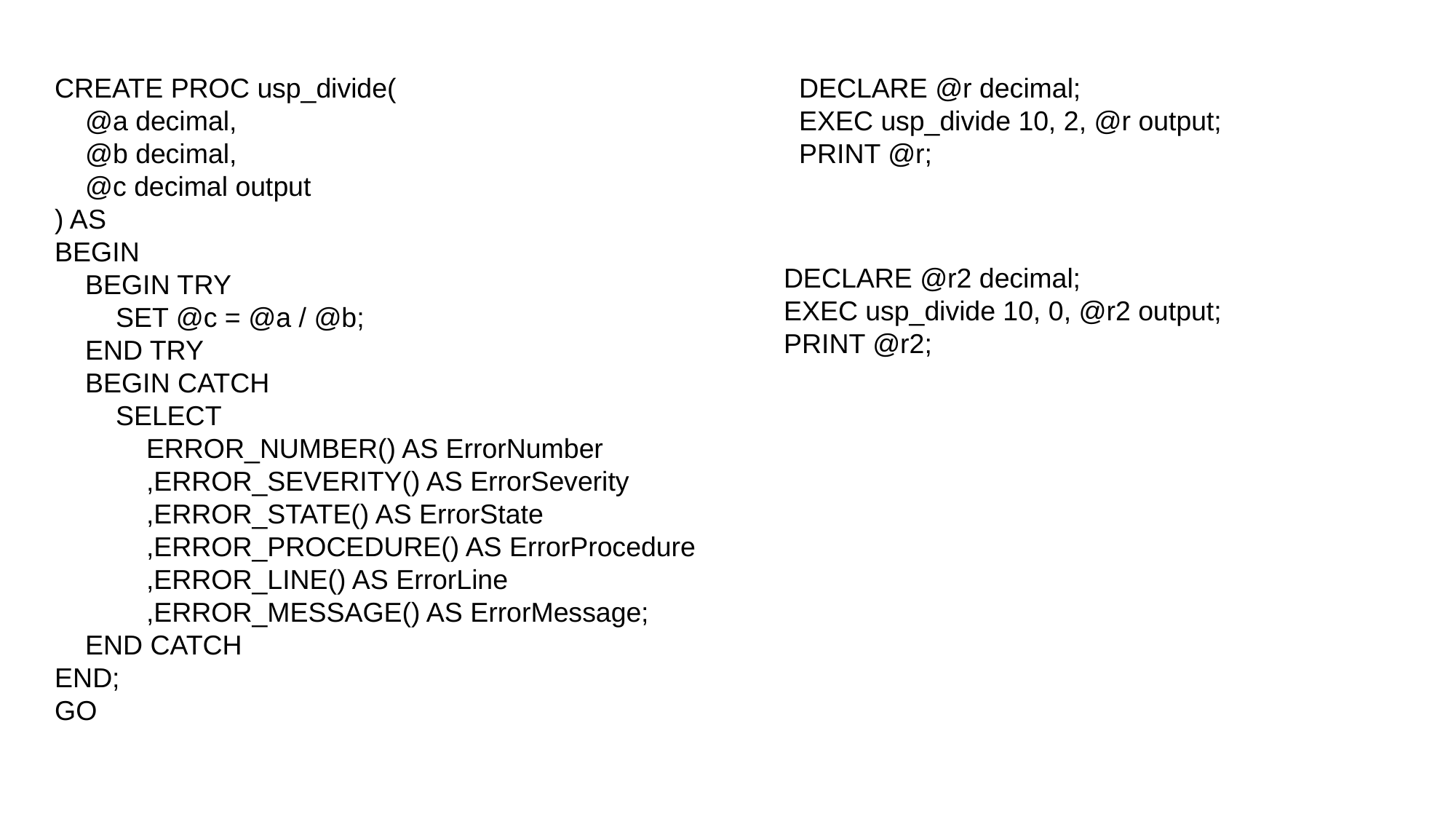

CREATE PROC usp_divide(
    @a decimal,
    @b decimal,
    @c decimal output
) AS
BEGIN
    BEGIN TRY
        SET @c = @a / @b;
    END TRY
    BEGIN CATCH
        SELECT
            ERROR_NUMBER() AS ErrorNumber
            ,ERROR_SEVERITY() AS ErrorSeverity
            ,ERROR_STATE() AS ErrorState
            ,ERROR_PROCEDURE() AS ErrorProcedure
            ,ERROR_LINE() AS ErrorLine
            ,ERROR_MESSAGE() AS ErrorMessage;
    END CATCH
END;
GO
DECLARE @r decimal;
EXEC usp_divide 10, 2, @r output;
PRINT @r;
DECLARE @r2 decimal;
EXEC usp_divide 10, 0, @r2 output;
PRINT @r2;